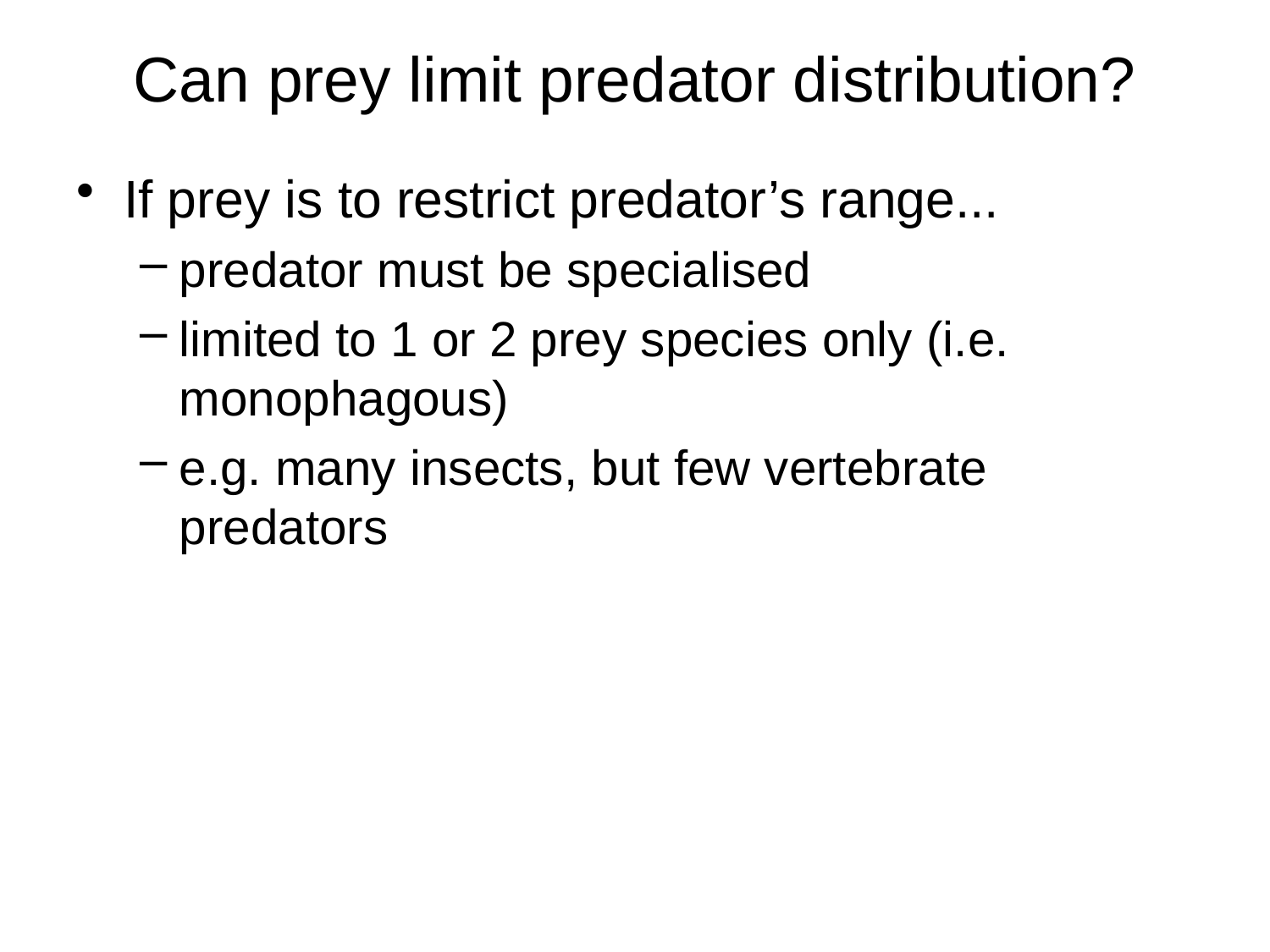

# Can prey limit predator distribution?
If prey is to restrict predator’s range...
predator must be specialised
limited to 1 or 2 prey species only (i.e. monophagous)
e.g. many insects, but few vertebrate predators